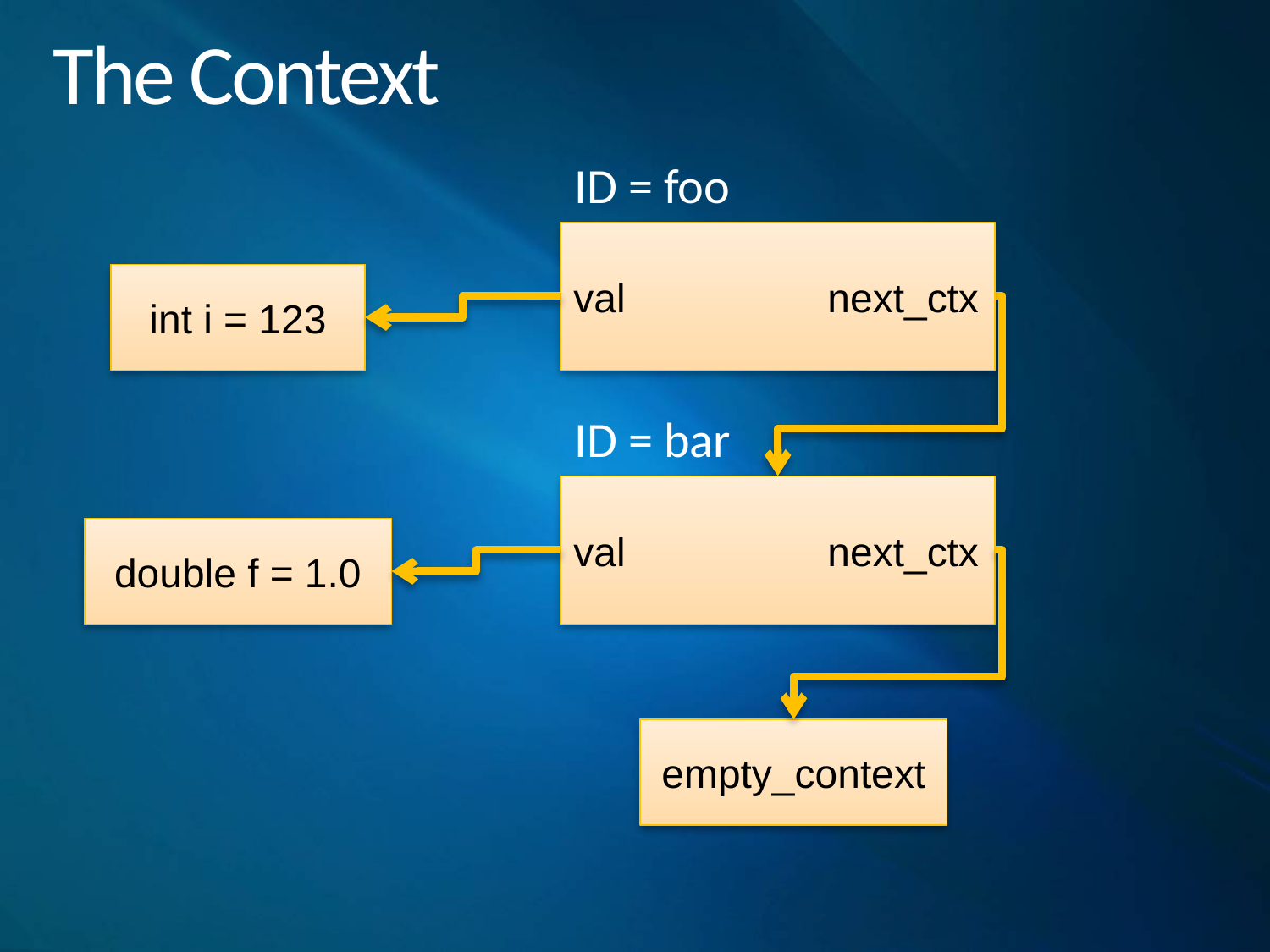

# The Context
ID = foo
val		next_ctx
int i = 123
ID = bar
val		next_ctx
double f = 1.0
empty_context